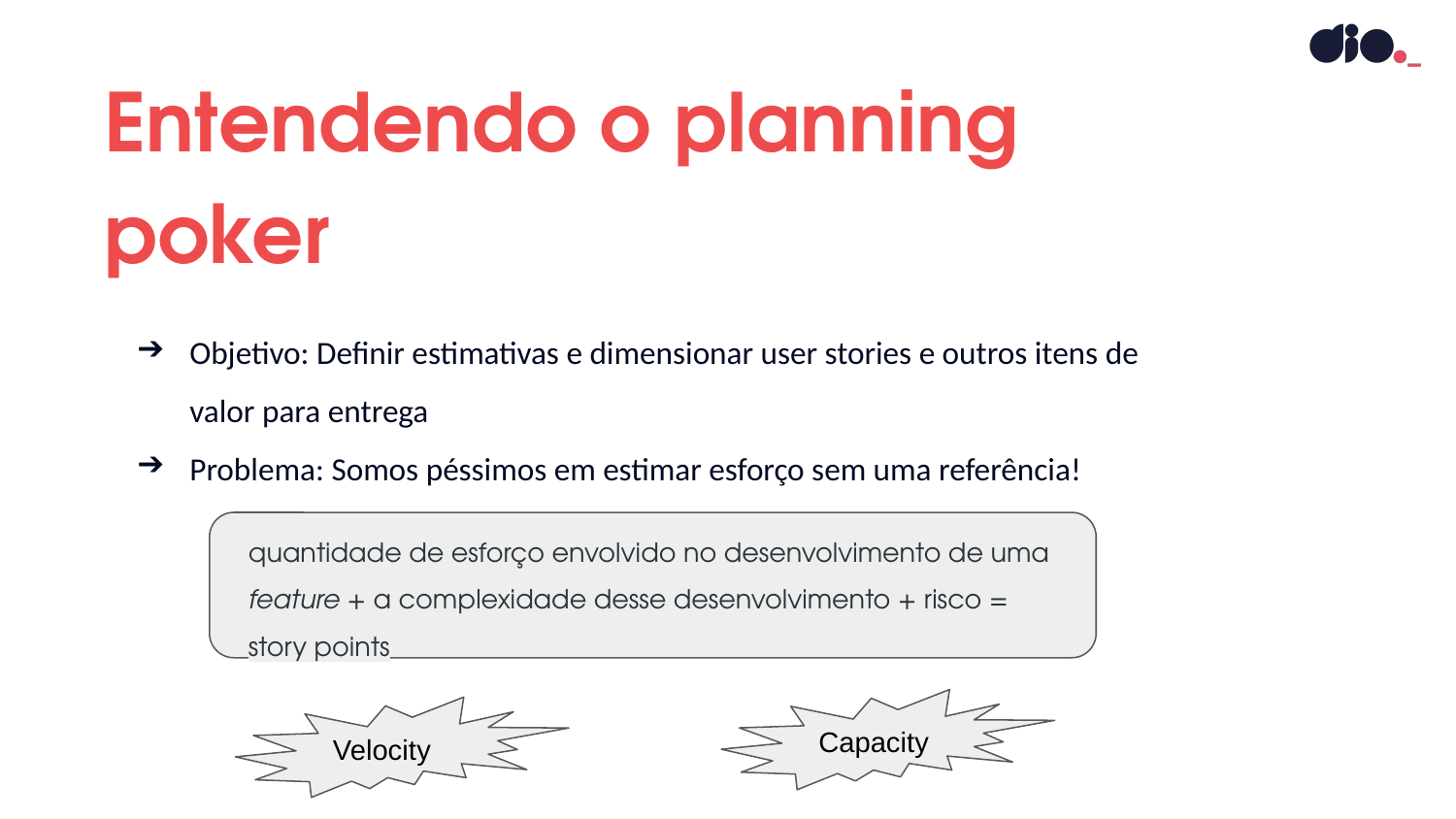

Entendendo o planning poker
Objetivo: Definir estimativas e dimensionar user stories e outros itens de valor para entrega
Problema: Somos péssimos em estimar esforço sem uma referência!

quantidade de esforço envolvido no desenvolvimento de uma feature + a complexidade desse desenvolvimento + risco = story points

Capacity
Velocity